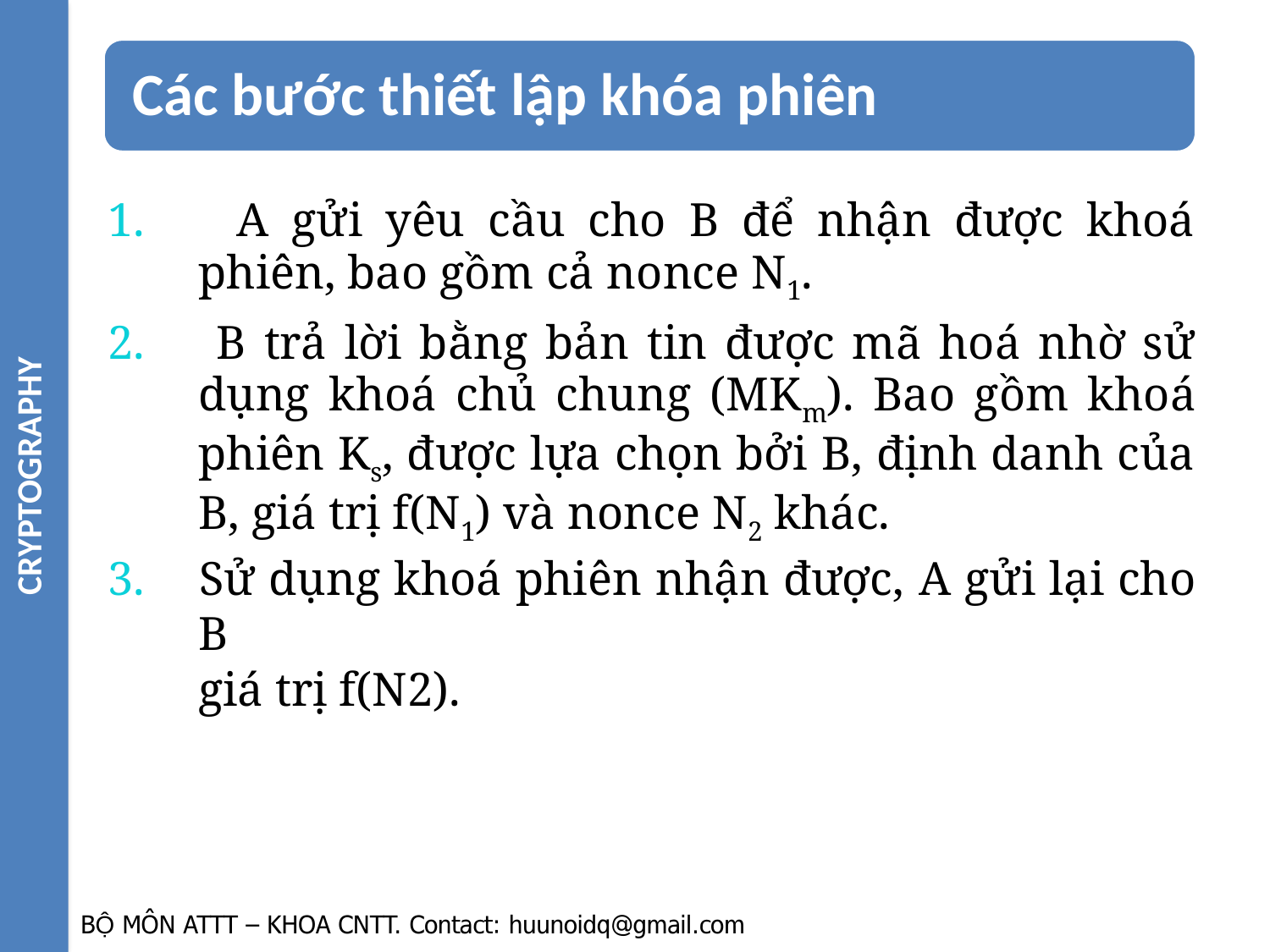

CRYPTOGRAPHY
Các bước thiết lập khóa phiên
1.    A gửi yêu cầu cho B để nhận được khoá phiên, bao gồm cả nonce N1.
2.    B trả lời bằng bản tin được mã hoá nhờ sử dụng khoá chủ chung (MKm). Bao gồm khoá phiên Ks, được lựa chọn bởi B, định danh của B, giá trị f(N1) và nonce N2 khác.
3.    Sử dụng khoá phiên nhận được, A gửi lại cho B
giá trị f(N2).
BỘ MÔN ATTT – KHOA CNTT. Contact: huunoidq@gmail.com